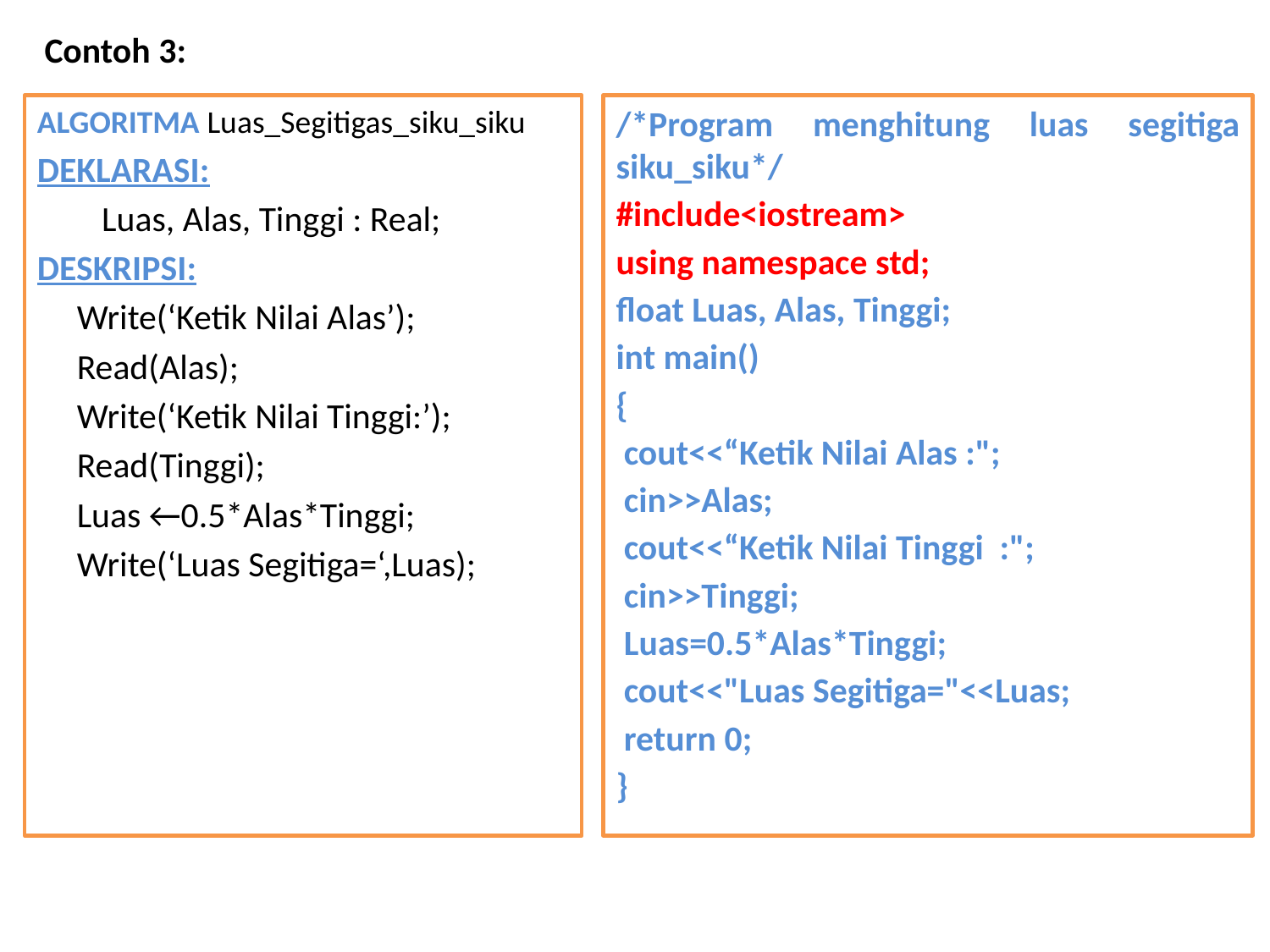

Contoh 3:

ALGORITMA Luas_Segitigas_siku_siku
DEKLARASI:
	Luas, Alas, Tinggi : Real;
DESKRIPSI:
	Write(‘Ketik Nilai Alas’);
	Read(Alas);
	Write(‘Ketik Nilai Tinggi:’);
	Read(Tinggi);
	Luas ←0.5*Alas*Tinggi;
	Write(‘Luas Segitiga=‘,Luas);
/*Program menghitung luas segitiga siku_siku*/
#include<iostream>
using namespace std;
float Luas, Alas, Tinggi;
int main()
{
 cout<<“Ketik Nilai Alas :";
 cin>>Alas;
 cout<<“Ketik Nilai Tinggi  :";
 cin>>Tinggi;
 Luas=0.5*Alas*Tinggi;
 cout<<"Luas Segitiga="<<Luas;
 return 0;
}